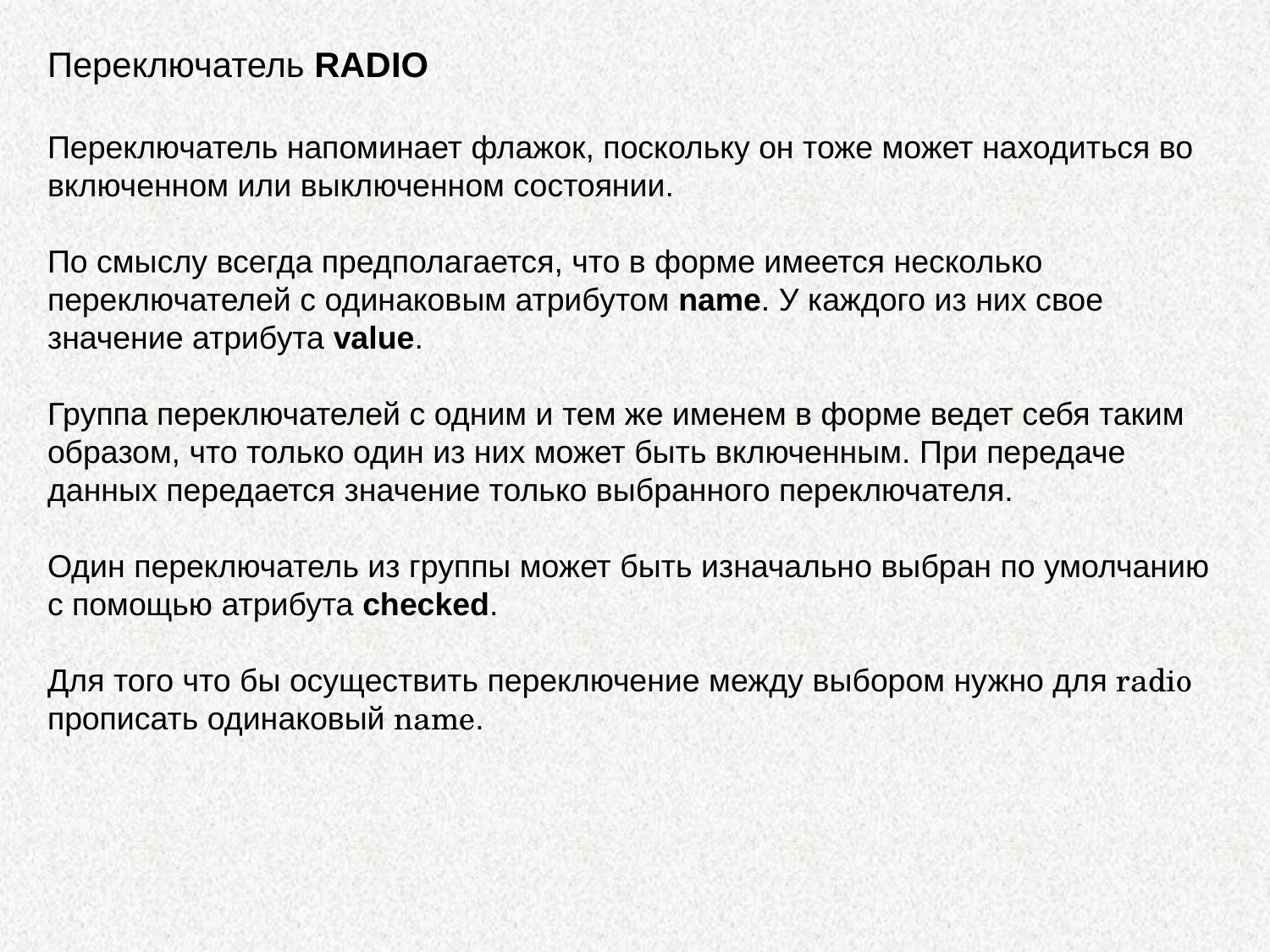

Переключатель RADIO

Переключатель напоминает флажок, поскольку он тоже может находиться во включенном или выключенном состоянии.

По смыслу всегда предполагается, что в форме имеется несколько переключателей с одинаковым атрибутом name. У каждого из них свое значение атрибута value.

Группа переключателей с одним и тем же именем в форме ведет себя таким образом, что только один из них может быть включенным. При передаче данных передается значение только выбранного переключателя.

Один переключатель из группы может быть изначально выбран по умолчанию с помощью атрибута checked.

Для того что бы осуществить переключение между выбором нужно для radio прописать одинаковый name.